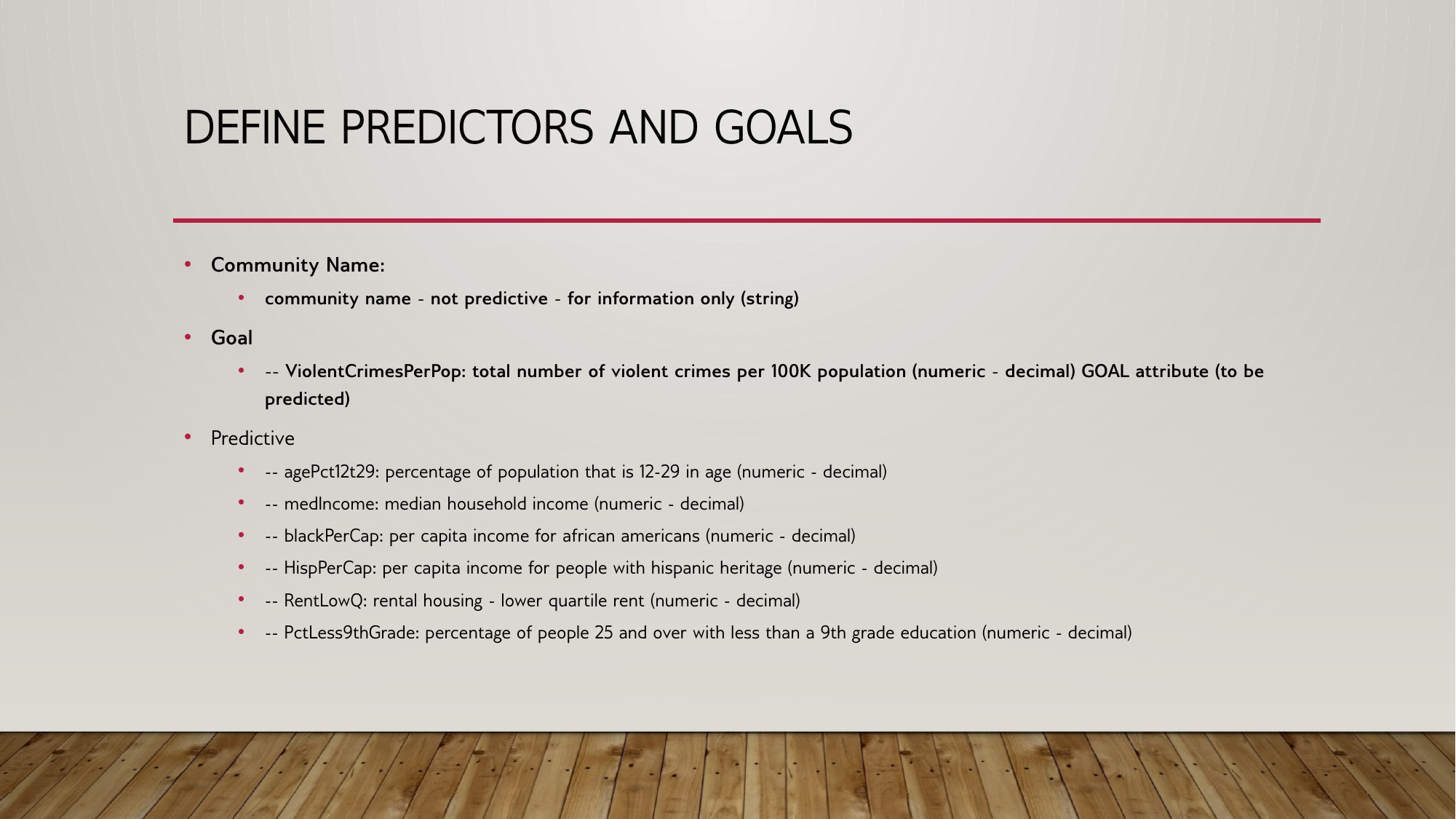

# Define predictors and goals
Community Name:
community name - not predictive - for information only (string)
Goal
-- ViolentCrimesPerPop: total number of violent crimes per 100K population (numeric - decimal) GOAL attribute (to be predicted)
Predictive
-- agePct12t29: percentage of population that is 12-29 in age (numeric - decimal)
-- medIncome: median household income (numeric - decimal)
-- blackPerCap: per capita income for african americans (numeric - decimal)
-- HispPerCap: per capita income for people with hispanic heritage (numeric - decimal)
-- RentLowQ: rental housing - lower quartile rent (numeric - decimal)
-- PctLess9thGrade: percentage of people 25 and over with less than a 9th grade education (numeric - decimal)